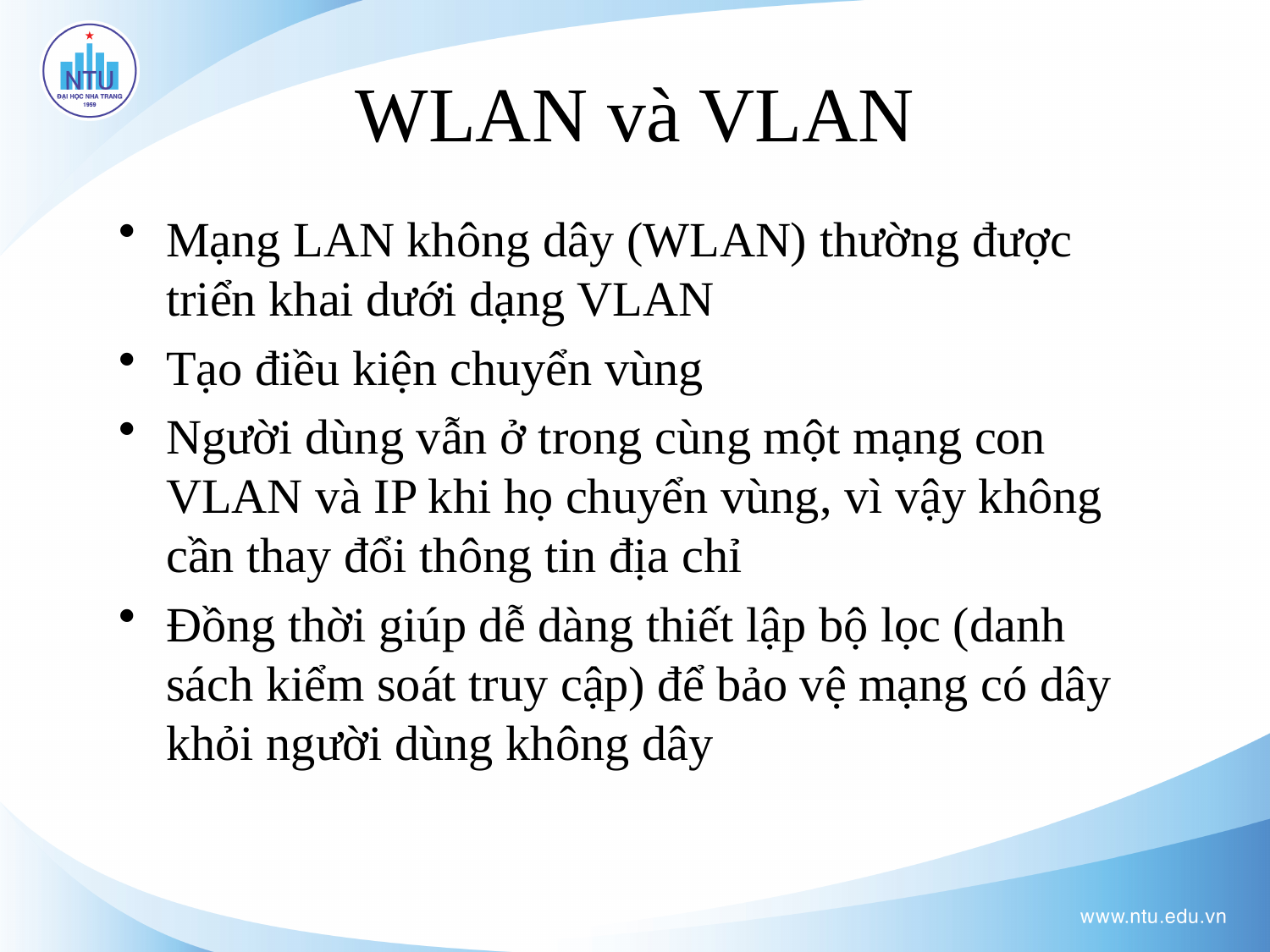

# WLAN và VLAN
Mạng LAN không dây (WLAN) thường được triển khai dưới dạng VLAN
Tạo điều kiện chuyển vùng
Người dùng vẫn ở trong cùng một mạng con VLAN và IP khi họ chuyển vùng, vì vậy không cần thay đổi thông tin địa chỉ
Đồng thời giúp dễ dàng thiết lập bộ lọc (danh sách kiểm soát truy cập) để bảo vệ mạng có dây khỏi người dùng không dây